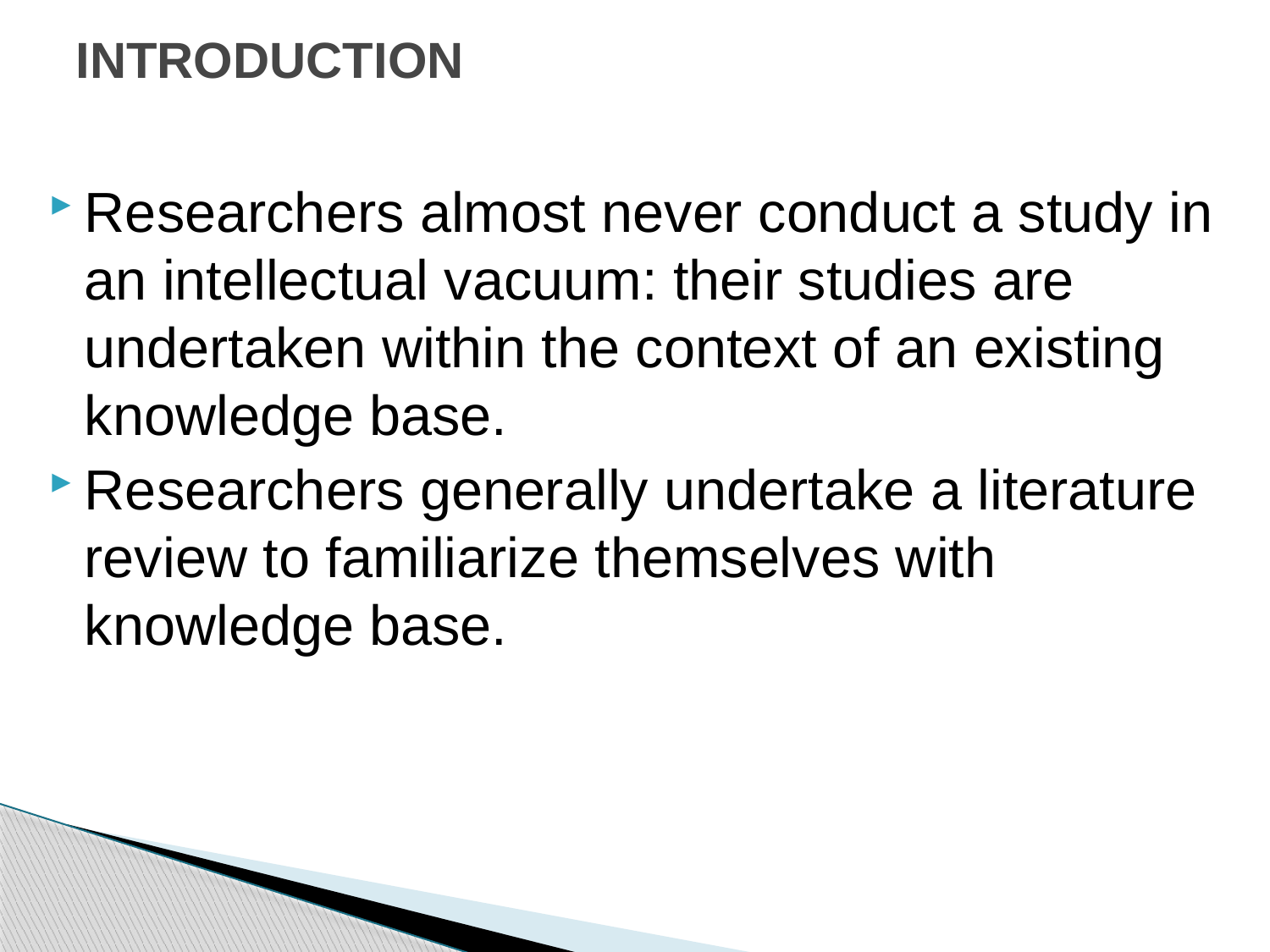

# INTRODUCTION

Researchers almost never conduct a study in an intellectual vacuum: their studies are undertaken within the context of an existing knowledge base.
Researchers generally undertake a literature review to familiarize themselves with knowledge base.